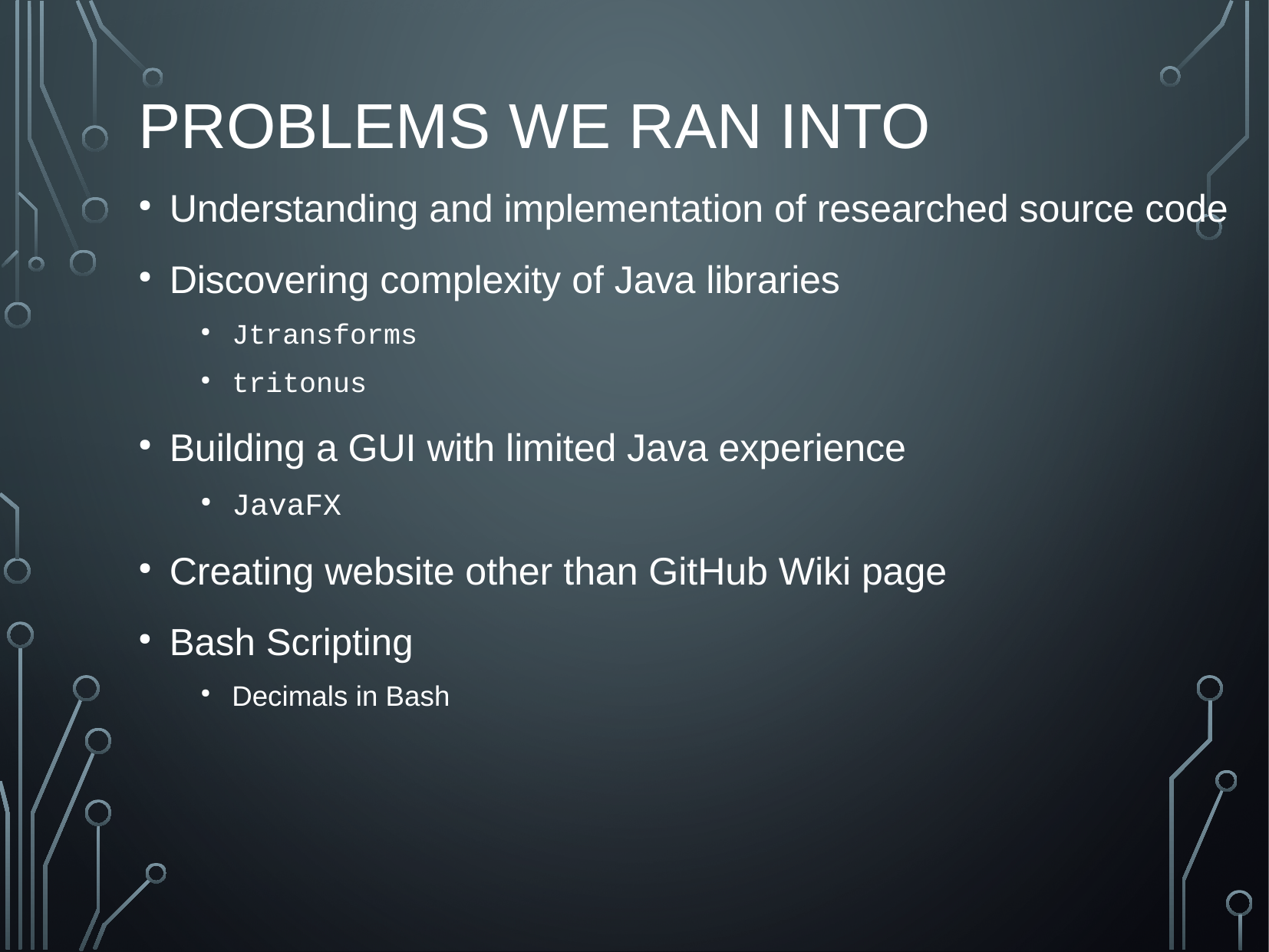

Problems we ran into
Understanding and implementation of researched source code
Discovering complexity of Java libraries
Jtransforms
tritonus
Building a GUI with limited Java experience
JavaFX
Creating website other than GitHub Wiki page
Bash Scripting
Decimals in Bash